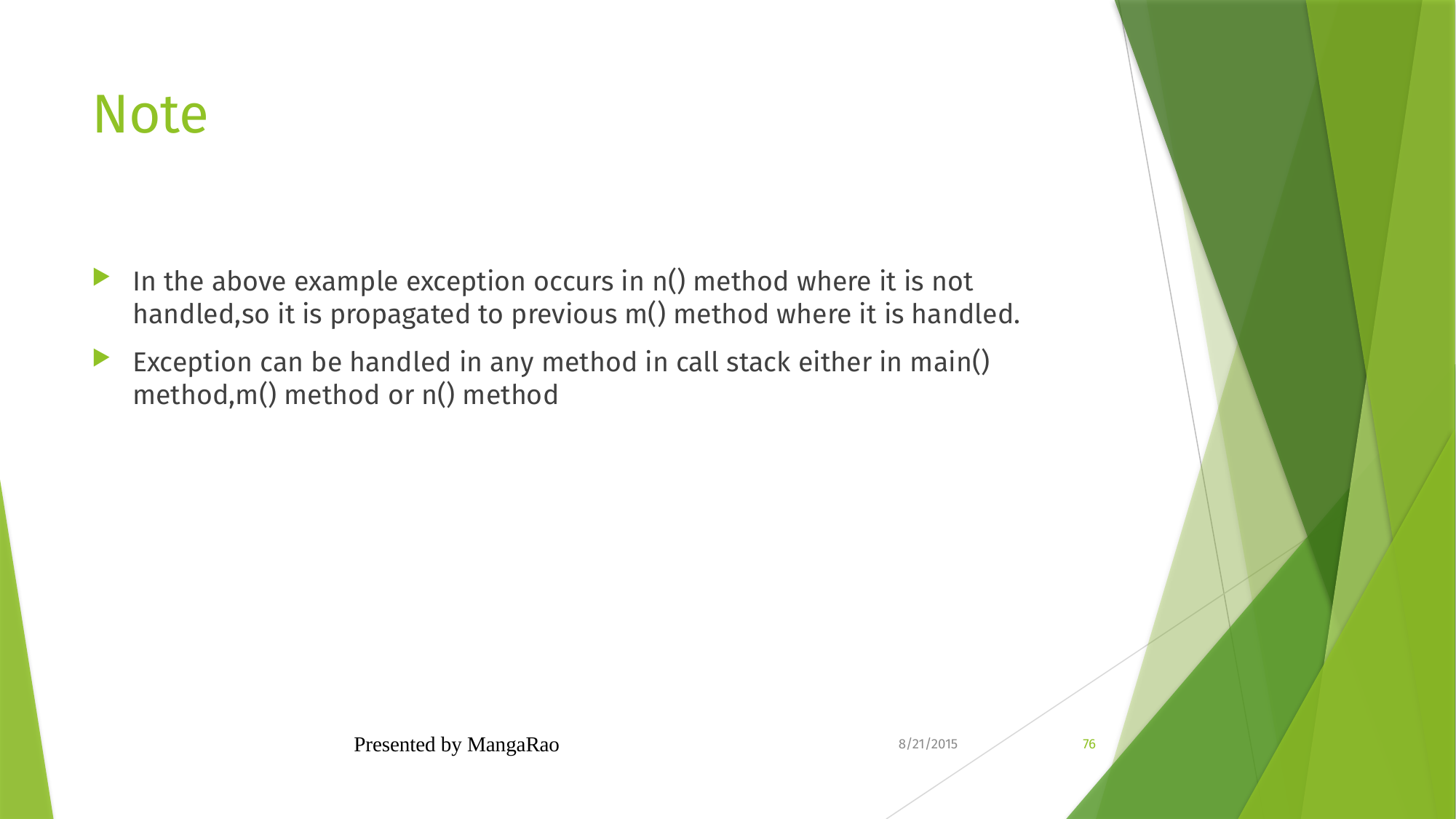

# Note
In the above example exception occurs in n() method where it is not handled,so it is propagated to previous m() method where it is handled.
Exception can be handled in any method in call stack either in main() method,m() method or n() method
Presented by MangaRao
8/21/2015
76